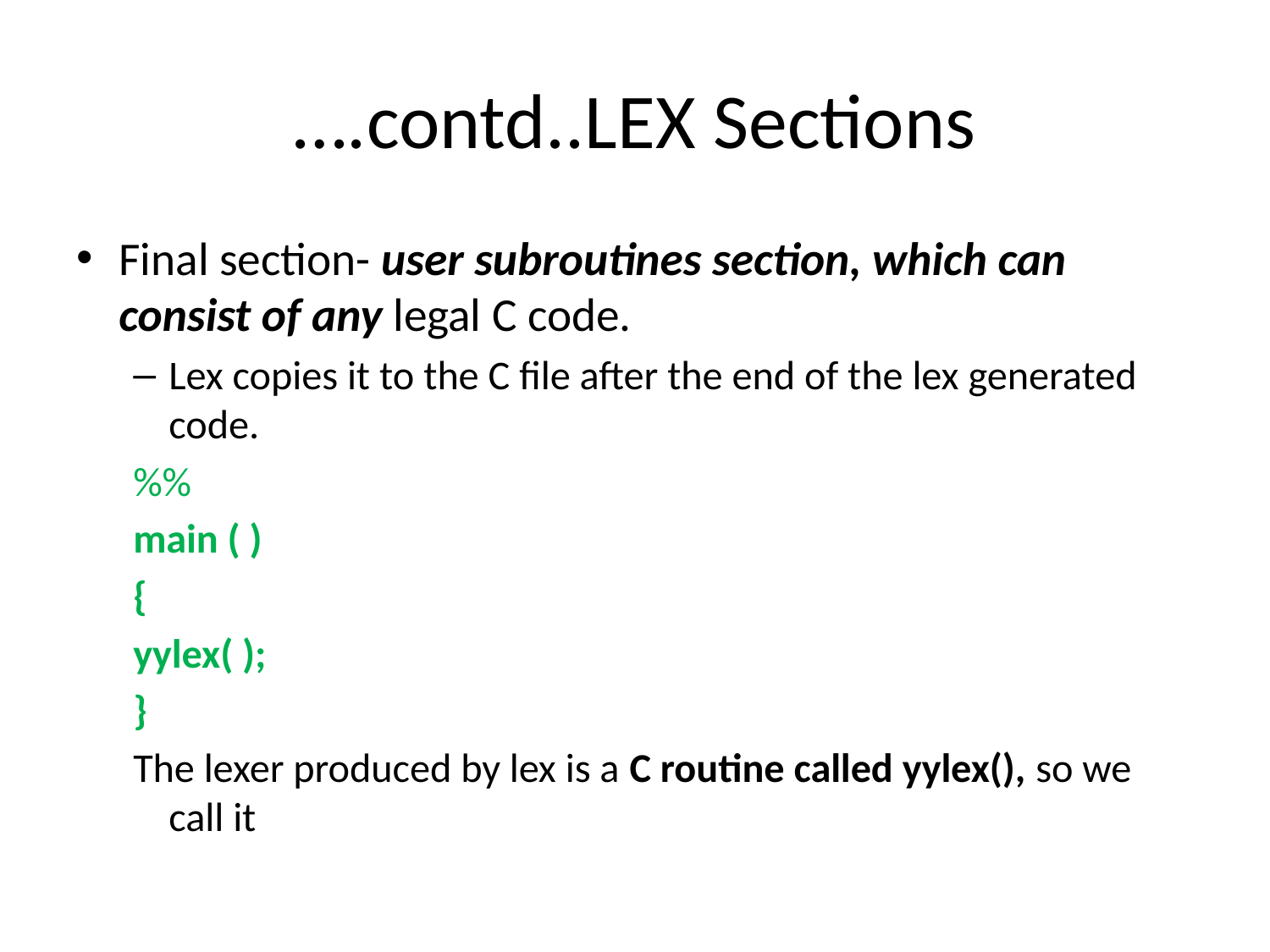

# ….contd..LEX Sections
Final section- user subroutines section, which can consist of any legal C code.
Lex copies it to the C file after the end of the lex generated code.
%%
main ( )
{
yylex( );
}
The lexer produced by lex is a C routine called yylex(), so we call it